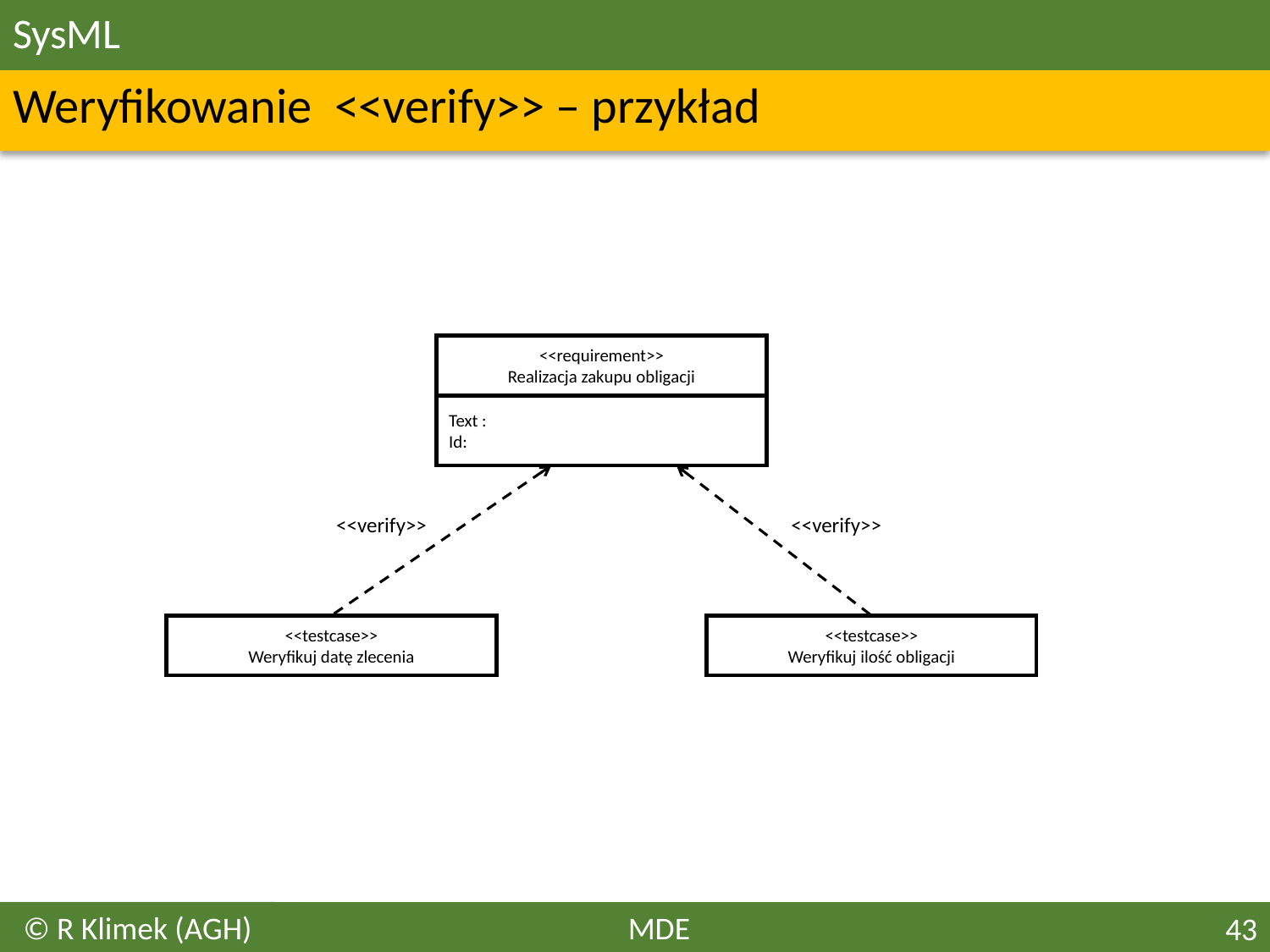

# SysML
Weryfikowanie  <<verify>> – przykład
<<requirement>>
Realizacja zakupu obligacji
Text :
Id:
<<verify>>
<<verify>>
<<testcase>>
Weryfikuj datę zlecenia
<<testcase>>
Weryfikuj ilość obligacji
© R Klimek (AGH)
MDE
43